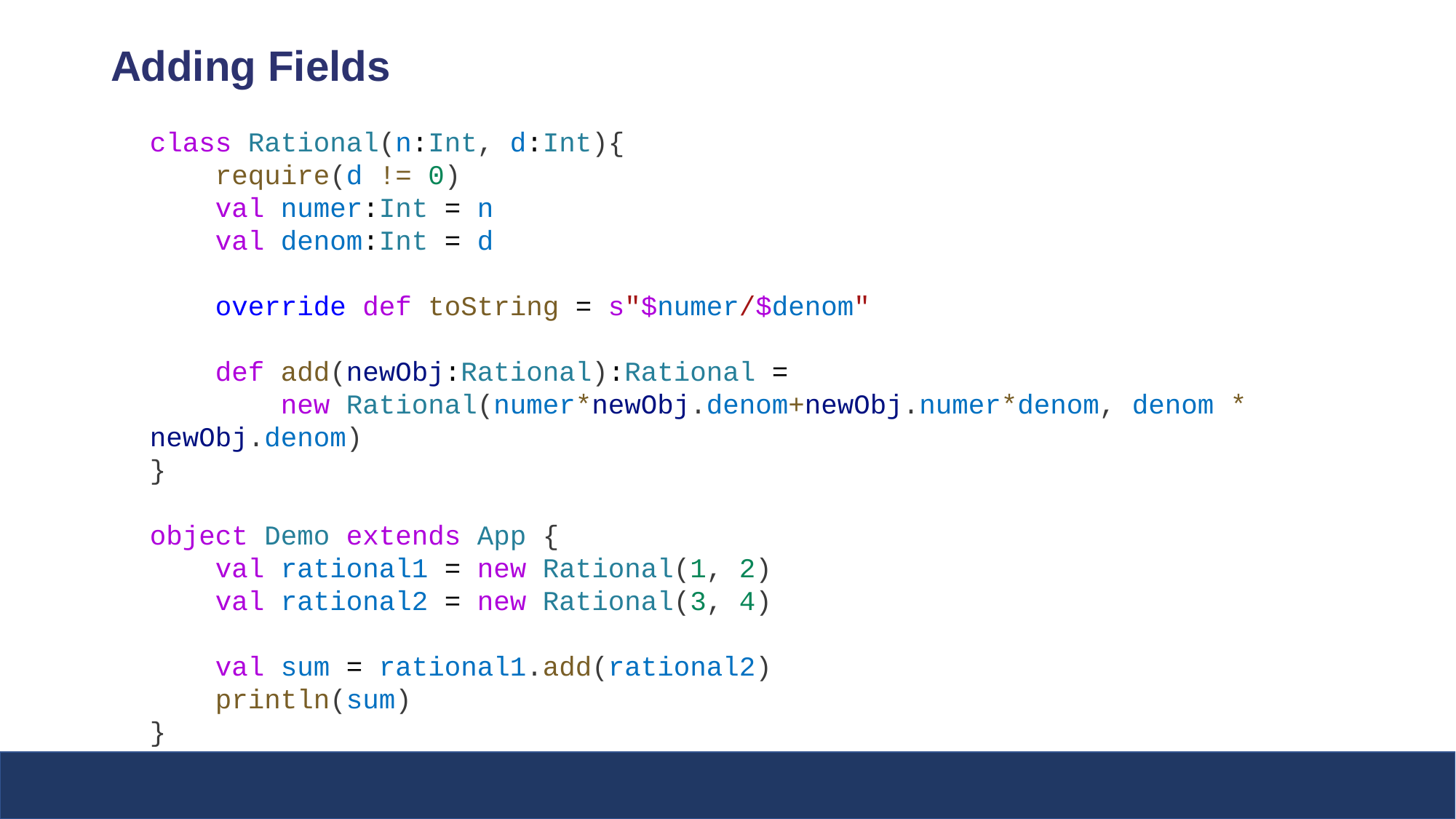

Adding Fields
class Rational(n:Int, d:Int){
    require(d != 0)
    val numer:Int = n
    val denom:Int = d

    override def toString = s"$numer/$denom"

    def add(newObj:Rational):Rational =
        new Rational(numer*newObj.denom+newObj.numer*denom, denom * newObj.denom)
}

object Demo extends App {
    val rational1 = new Rational(1, 2)
    val rational2 = new Rational(3, 4)

    val sum = rational1.add(rational2)
    println(sum)
}
27